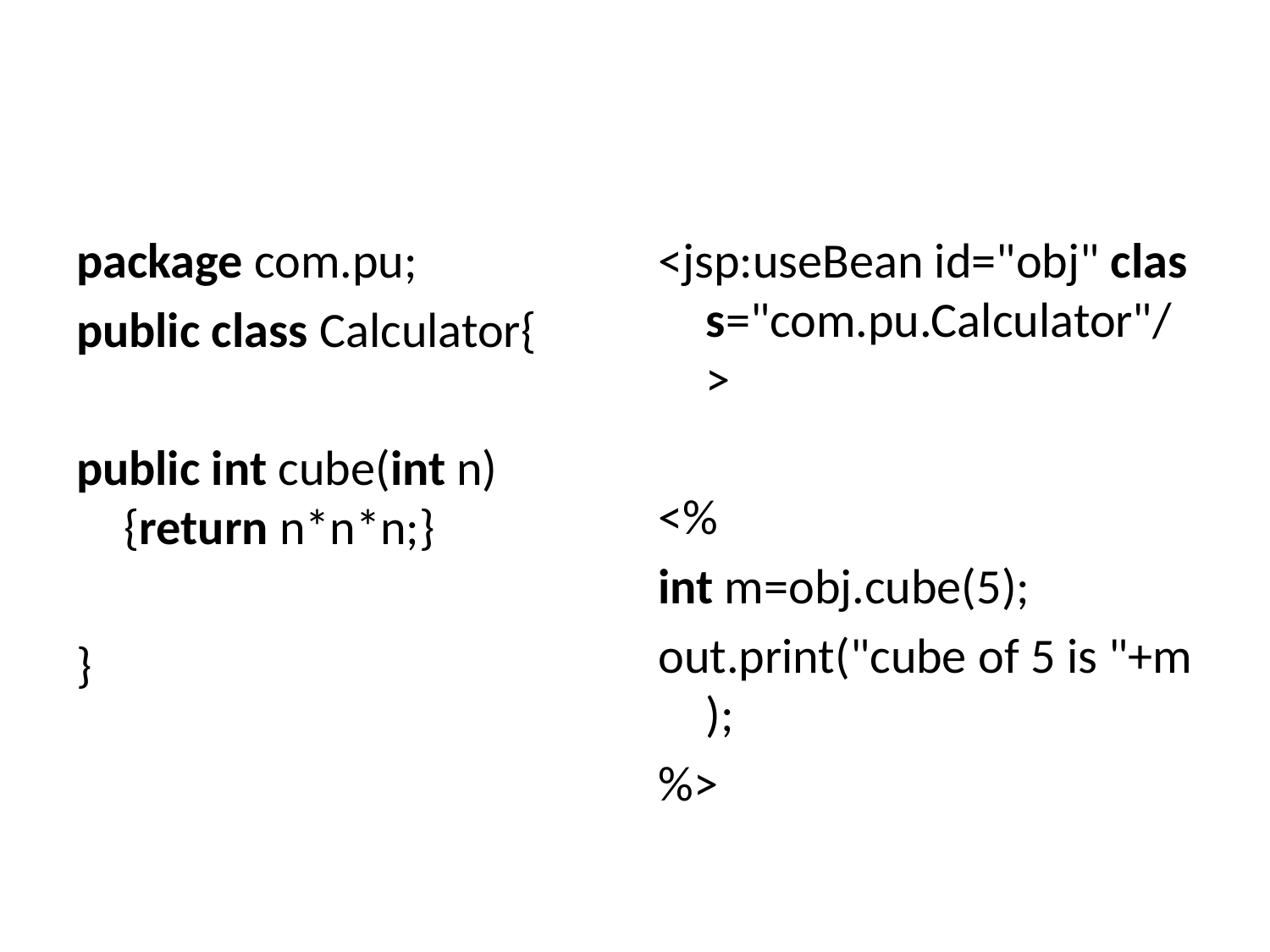

#
package com.pu;
public class Calculator{

public int cube(int n){return n*n*n;}

}

<jsp:useBean id="obj" class="com.pu.Calculator"/>

<%
int m=obj.cube(5);
out.print("cube of 5 is "+m);
%>